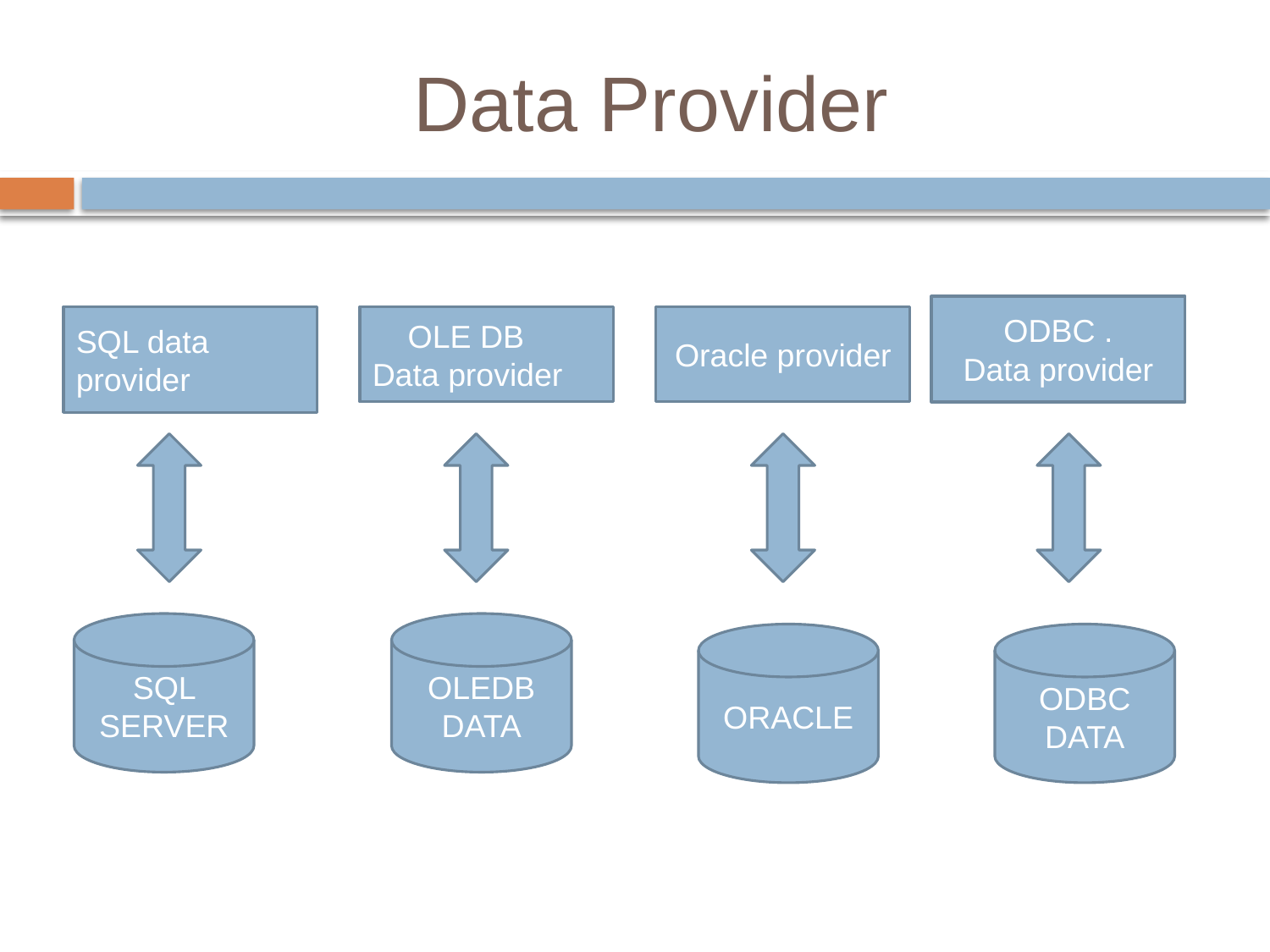

# Data Provider

ODBC .
Data provider
SQL data  provider
    OLE DB
Data provider
Oracle provider

SQL SERVER
OLEDB DATA
ORACLE
ODBC DATA